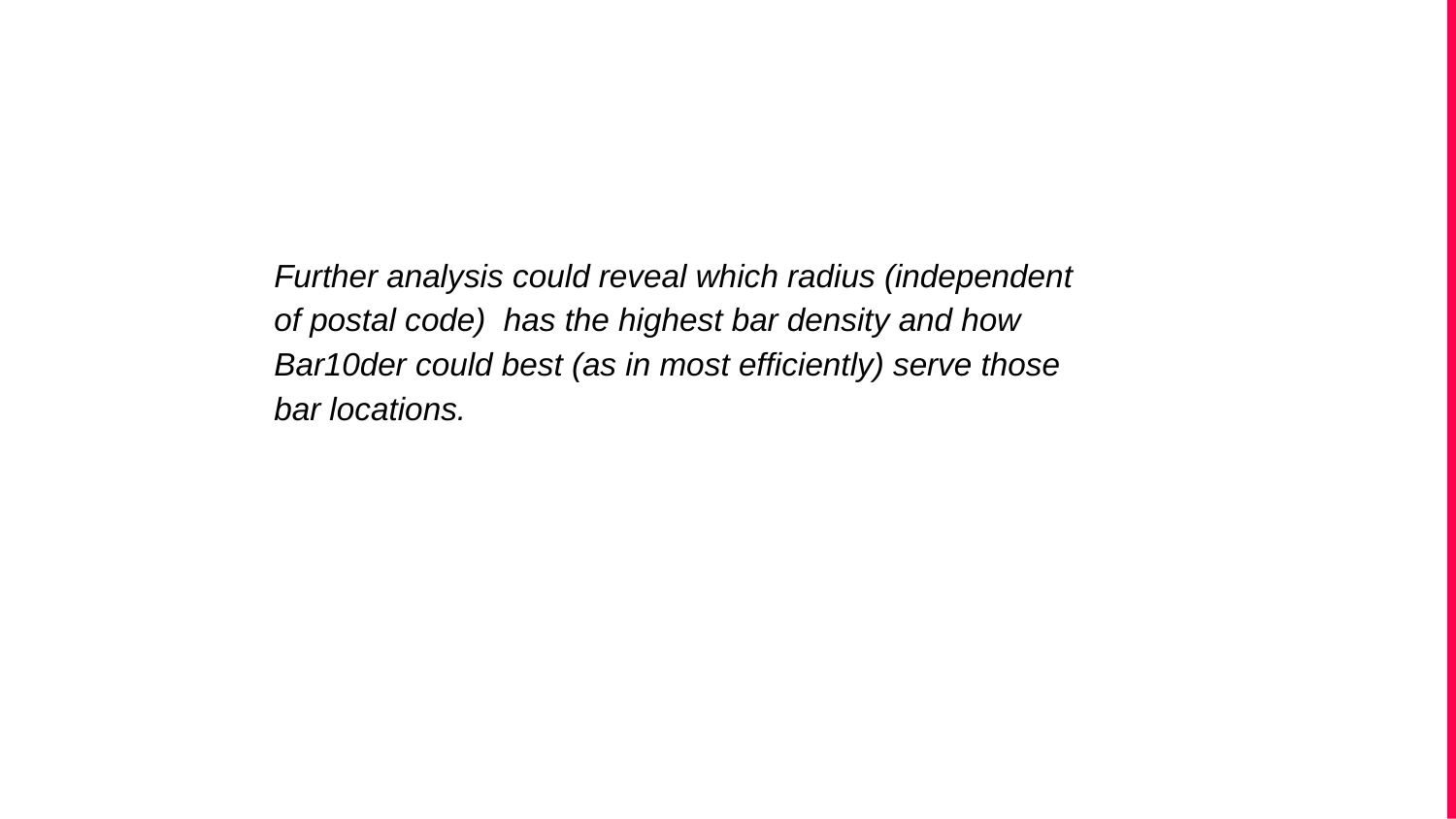

Further analysis could reveal which radius (independent of postal code)  has the highest bar density and how Bar10der could best (as in most efficiently) serve those bar locations.